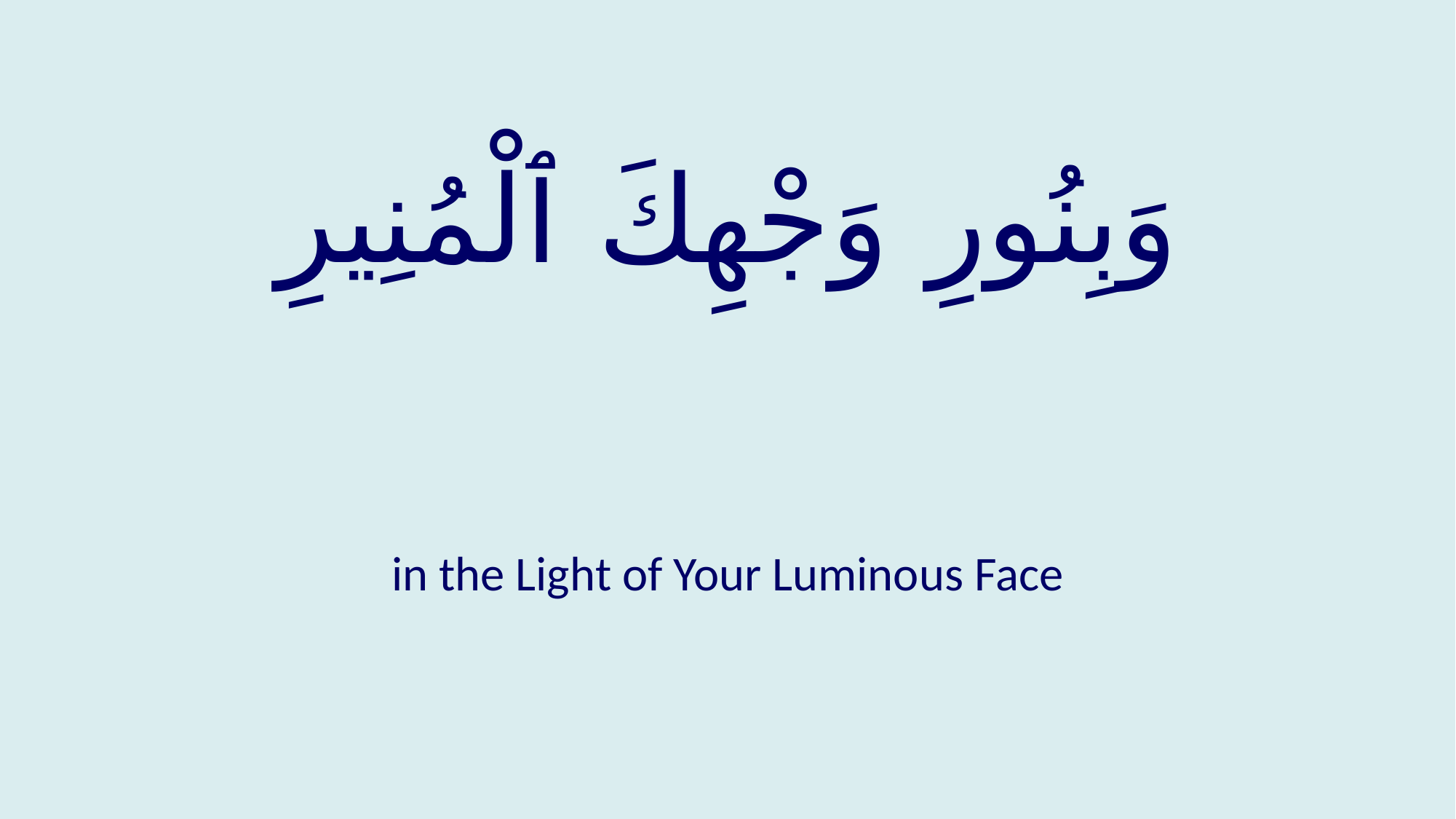

# وَبِنُورِ وَجْهِكَ ٱلْمُنِيرِ
in the Light of Your Luminous Face